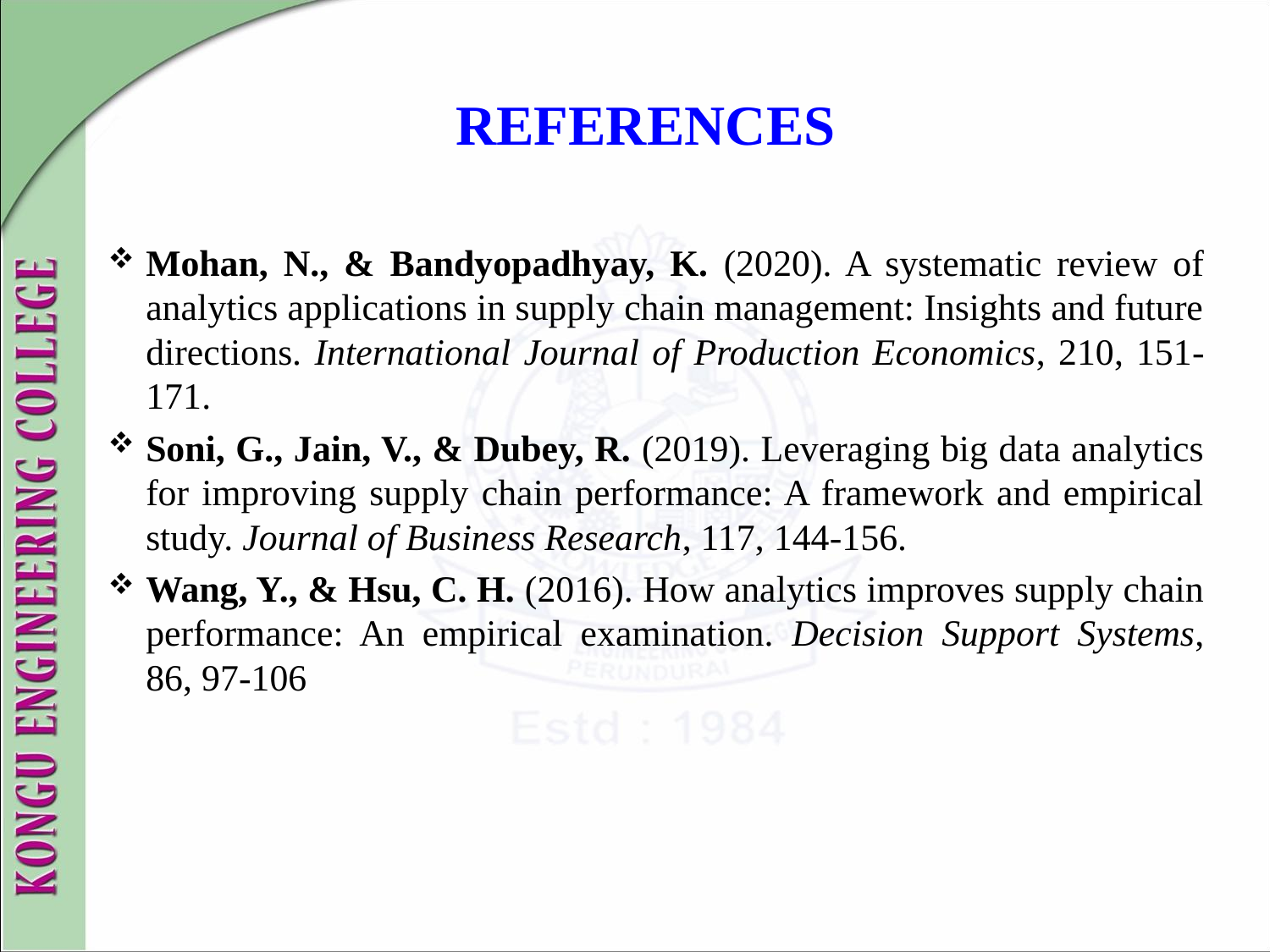

# REFERENCES
Mohan, N., & Bandyopadhyay, K. (2020). A systematic review of analytics applications in supply chain management: Insights and future directions. International Journal of Production Economics, 210, 151-171.
Soni, G., Jain, V., & Dubey, R. (2019). Leveraging big data analytics for improving supply chain performance: A framework and empirical study. Journal of Business Research, 117, 144-156.
Wang, Y., & Hsu, C. H. (2016). How analytics improves supply chain performance: An empirical examination. Decision Support Systems, 86, 97-106